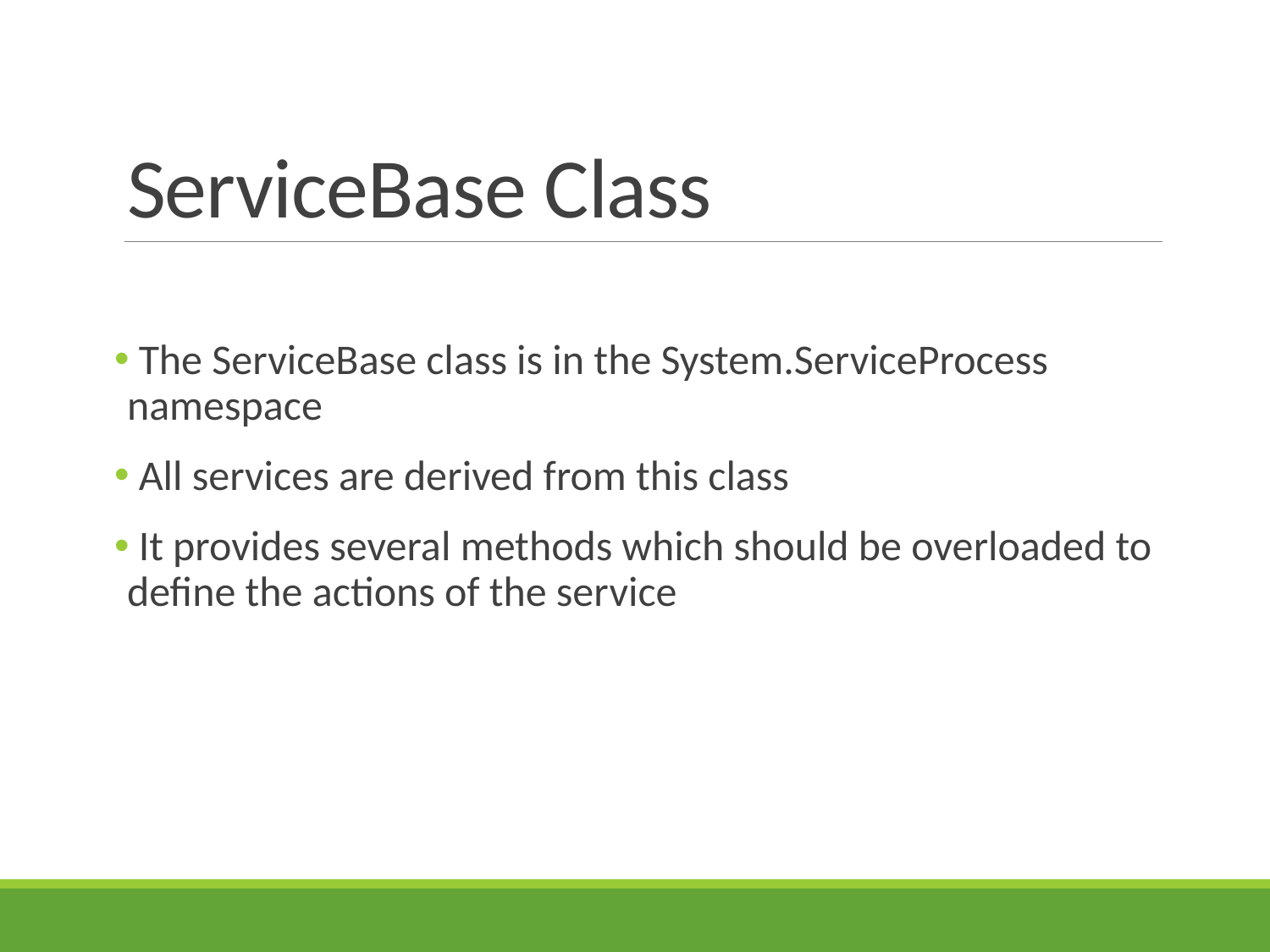

# ServiceBase Class

 The ServiceBase class is in the System.ServiceProcess namespace
 All services are derived from this class
 It provides several methods which should be overloaded to define the actions of the service